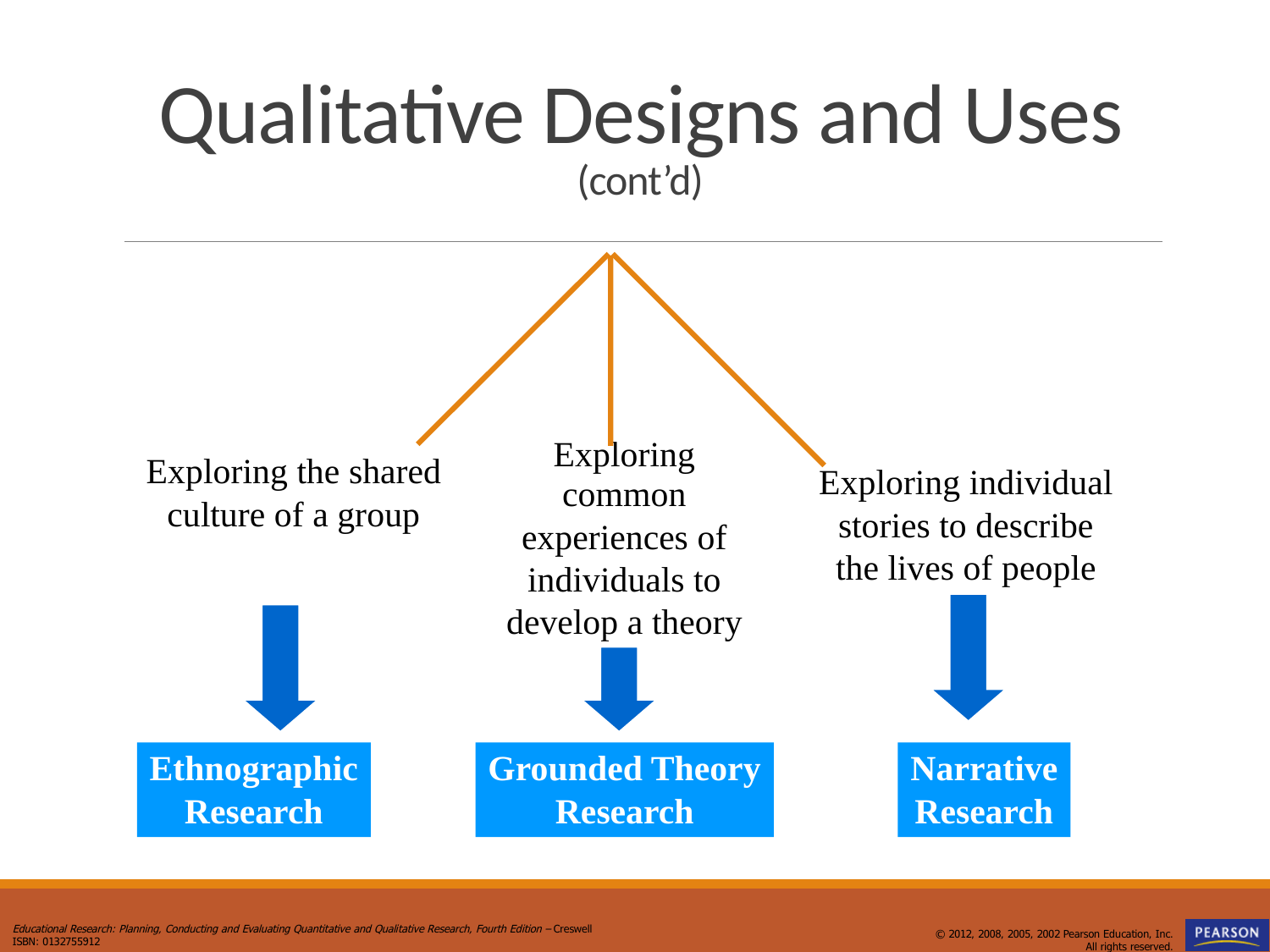

# Qualitative Designs and Uses (cont’d)

Exploring common
experiences of
individuals to
develop a theory
Exploring the shared
culture of a group
Exploring individual
stories to describe
the lives of people

Ethnographic
Research
Grounded Theory
Research
Narrative
Research